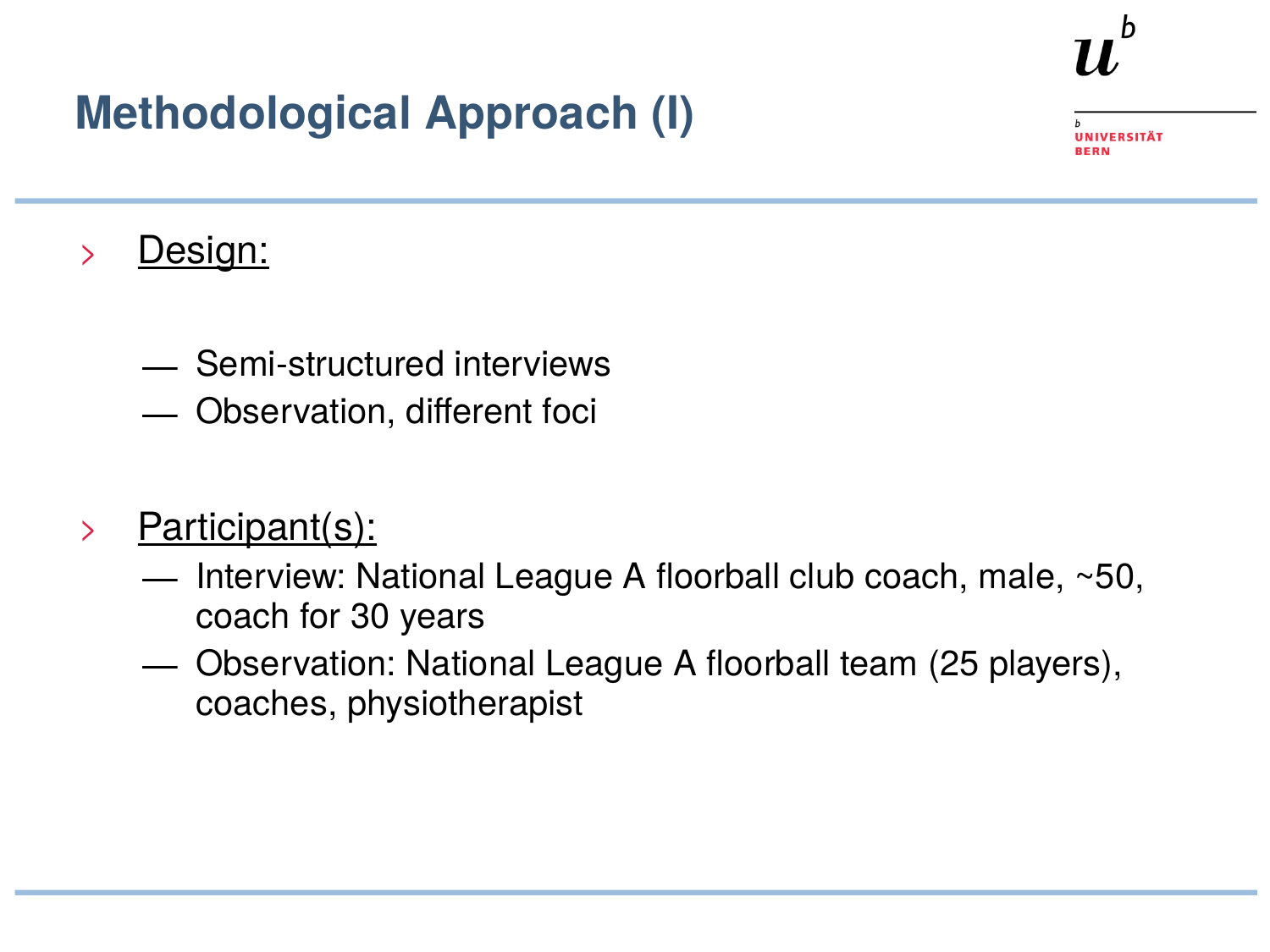

# Methodological Approach (I)
Design:

Semi-structured interviews
Observation, different foci

Participant(s):
Interview: National League A floorball club coach, male, ~50, coach for 30 years
Observation: National League A floorball team (25 players), coaches, physiotherapist